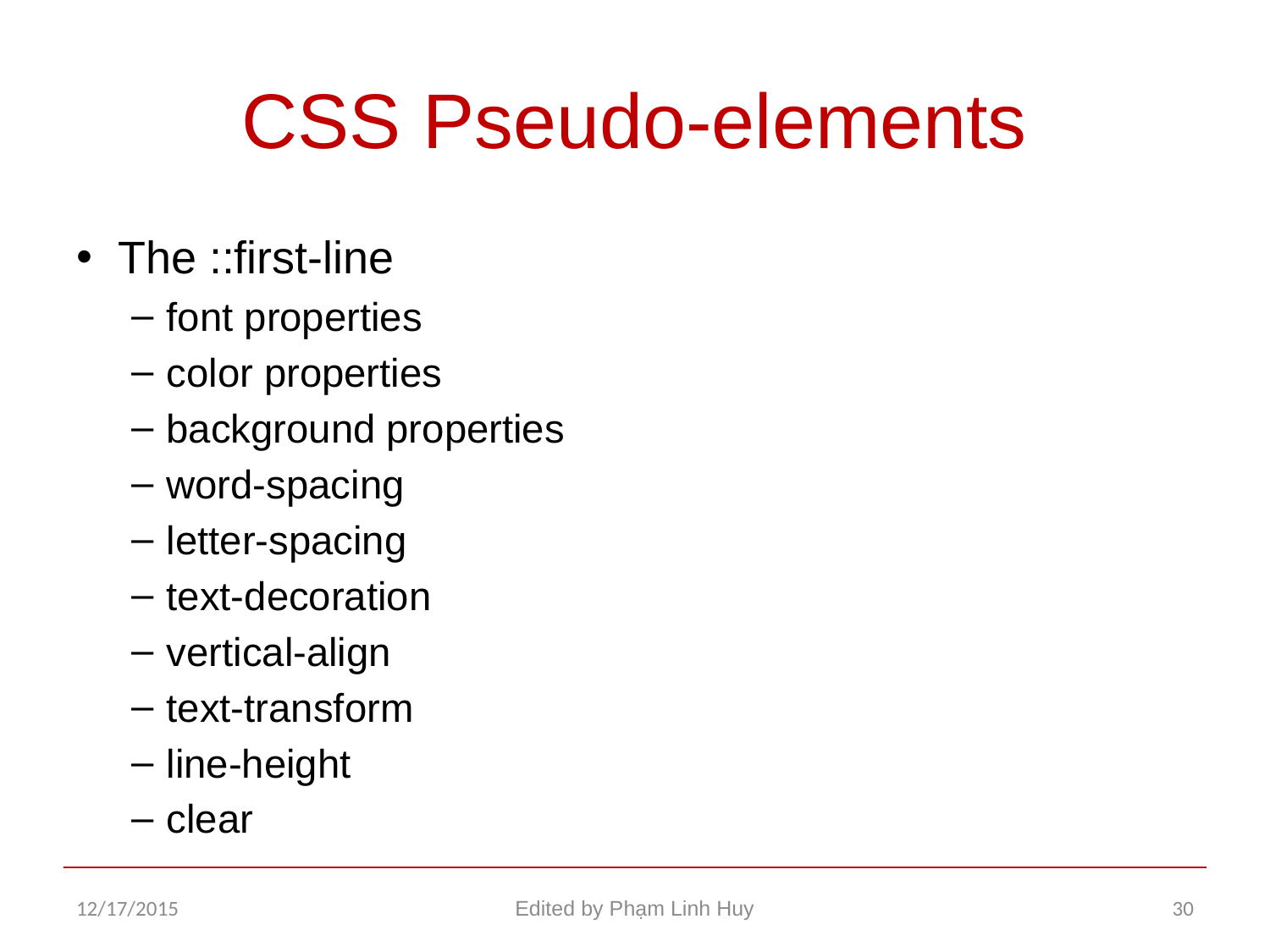

# CSS Pseudo-elements
The ::first-line
font properties
color properties
background properties
word-spacing
letter-spacing
text-decoration
vertical-align
text-transform
line-height
clear

12/17/2015
Edited by Phạm Linh Huy
30